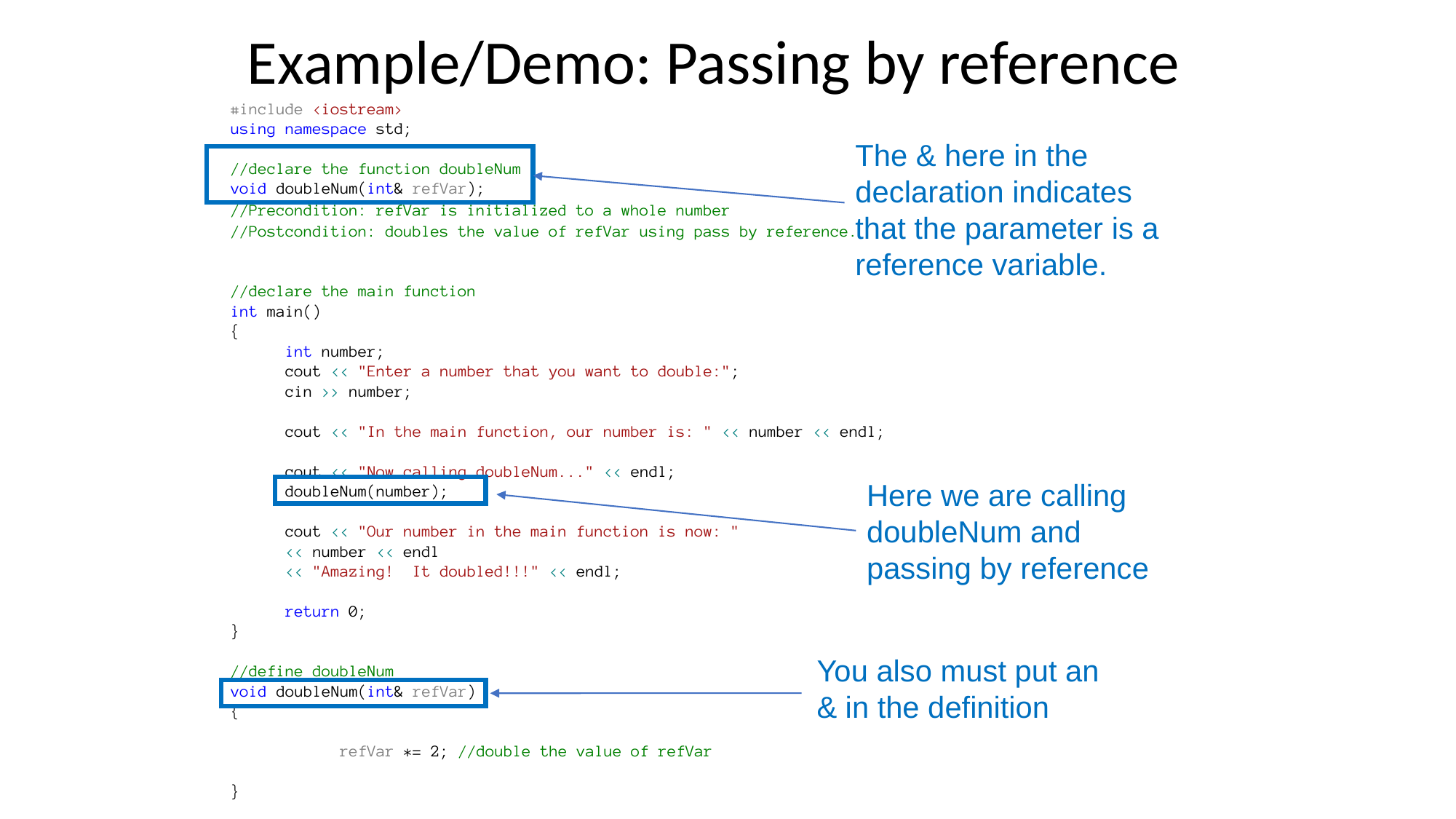

# Example/Demo: Passing by reference

#include <iostream>
using namespace std;

//declare the function doubleNum
void doubleNum(int& refVar);
//Precondition: refVar is initialized to a whole number
//Postcondition: doubles the value of refVar using pass by reference.

//declare the main function
int main()
{
int number;
cout << "Enter a number that you want to double:";
cin >> number;

cout << "In the main function, our number is: " << number << endl;

cout << "Now calling doubleNum..." << endl;
doubleNum(number);

cout << "Our number in the main function is now: "
<< number << endl
<< "Amazing!  It doubled!!!" << endl;

return 0;
}

//define doubleNum
void doubleNum(int& refVar)
{

	refVar *= 2; //double the value of refVar

}
The & here in the declaration indicates that the parameter is a reference variable.

Here we are calling doubleNum and passing by reference

You also must put an & in the definition